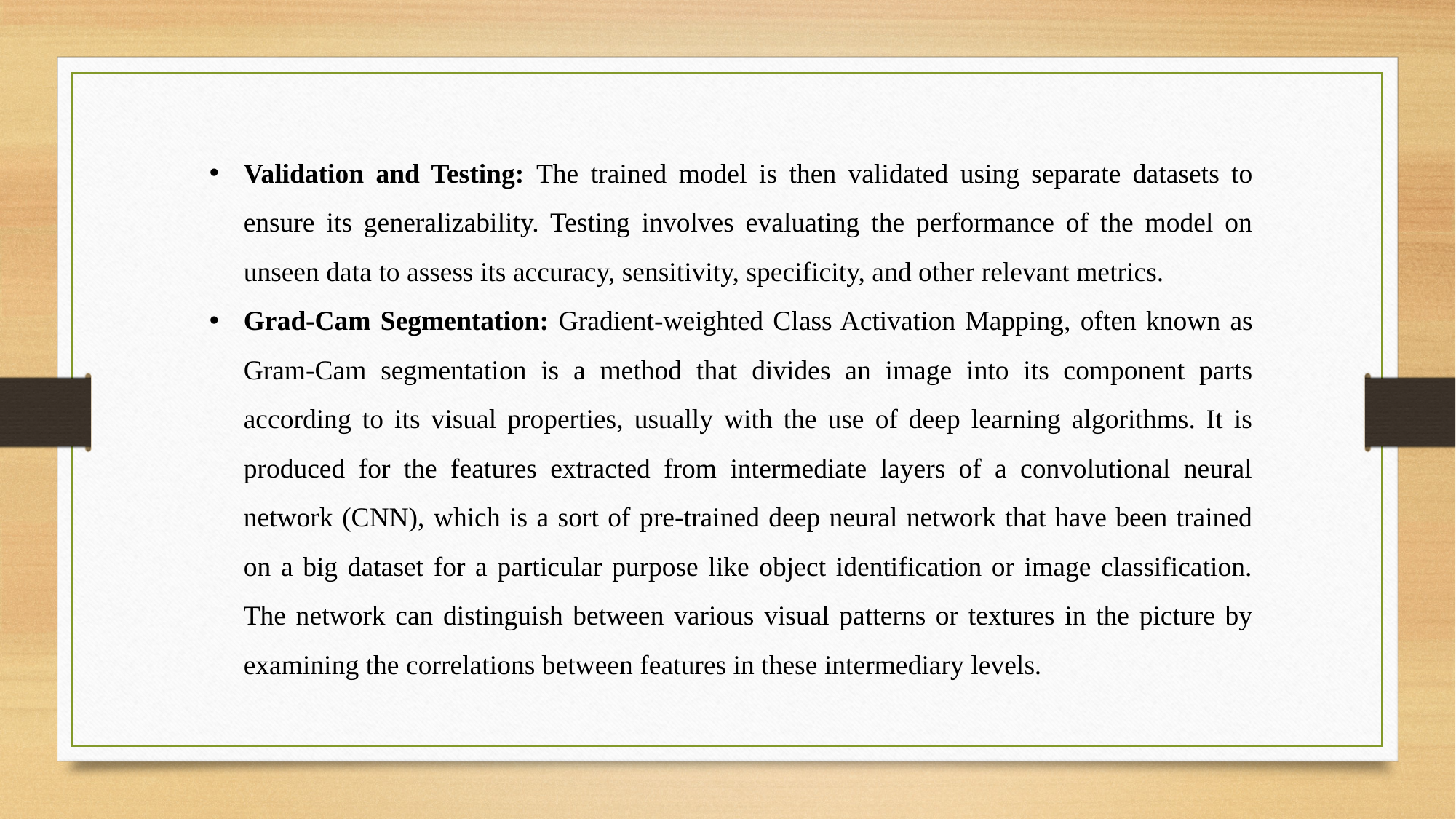

Validation and Testing: The trained model is then validated using separate datasets to ensure its generalizability. Testing involves evaluating the performance of the model on unseen data to assess its accuracy, sensitivity, specificity, and other relevant metrics.
Grad-Cam Segmentation: Gradient-weighted Class Activation Mapping, often known as Gram-Cam segmentation is a method that divides an image into its component parts according to its visual properties, usually with the use of deep learning algorithms. It is produced for the features extracted from intermediate layers of a convolutional neural network (CNN), which is a sort of pre-trained deep neural network that have been trained on a big dataset for a particular purpose like object identification or image classification. The network can distinguish between various visual patterns or textures in the picture by examining the correlations between features in these intermediary levels.